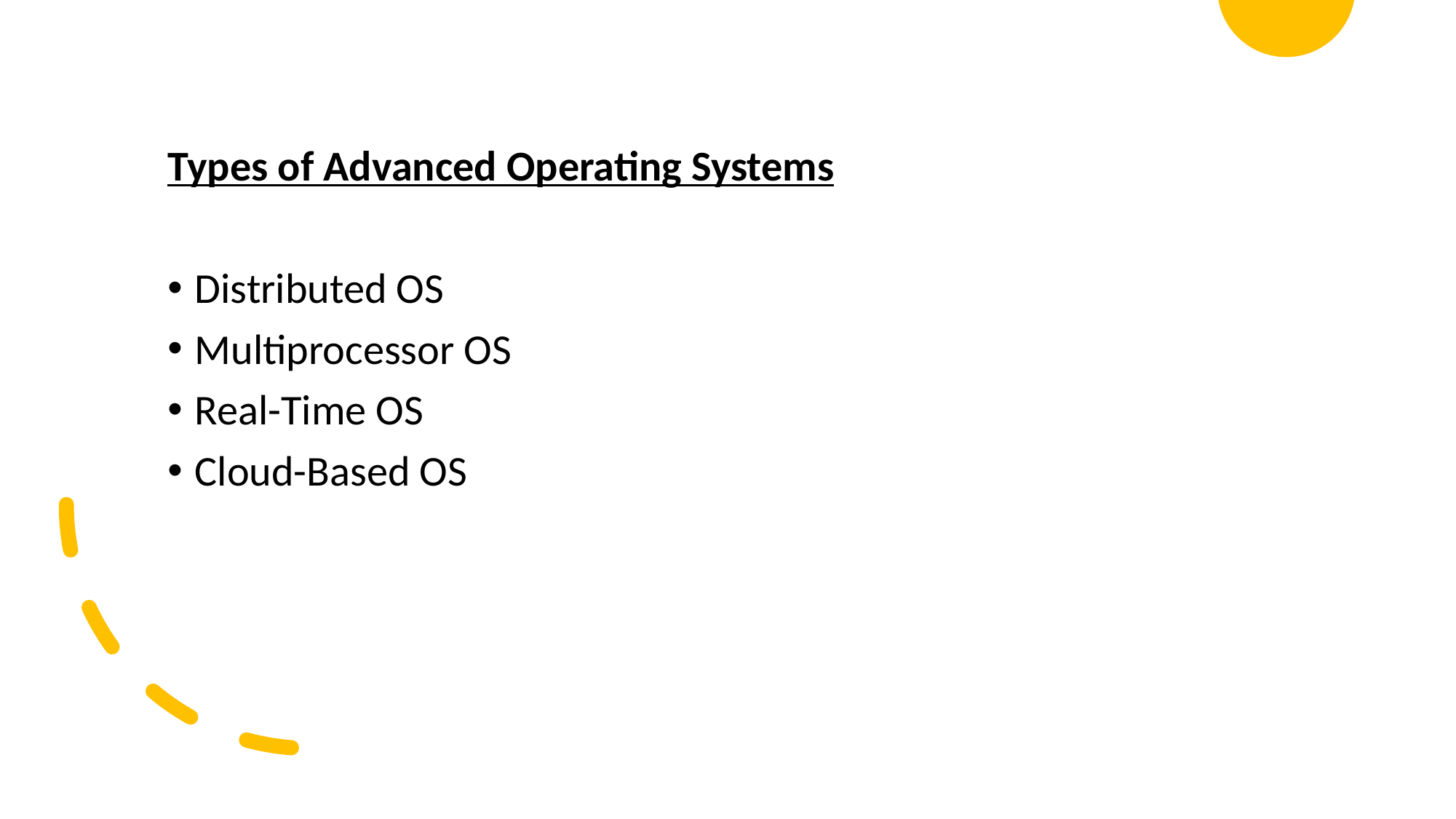

Types of Advanced Operating Systems

Distributed OS
Multiprocessor OS
Real-Time OS
Cloud-Based OS